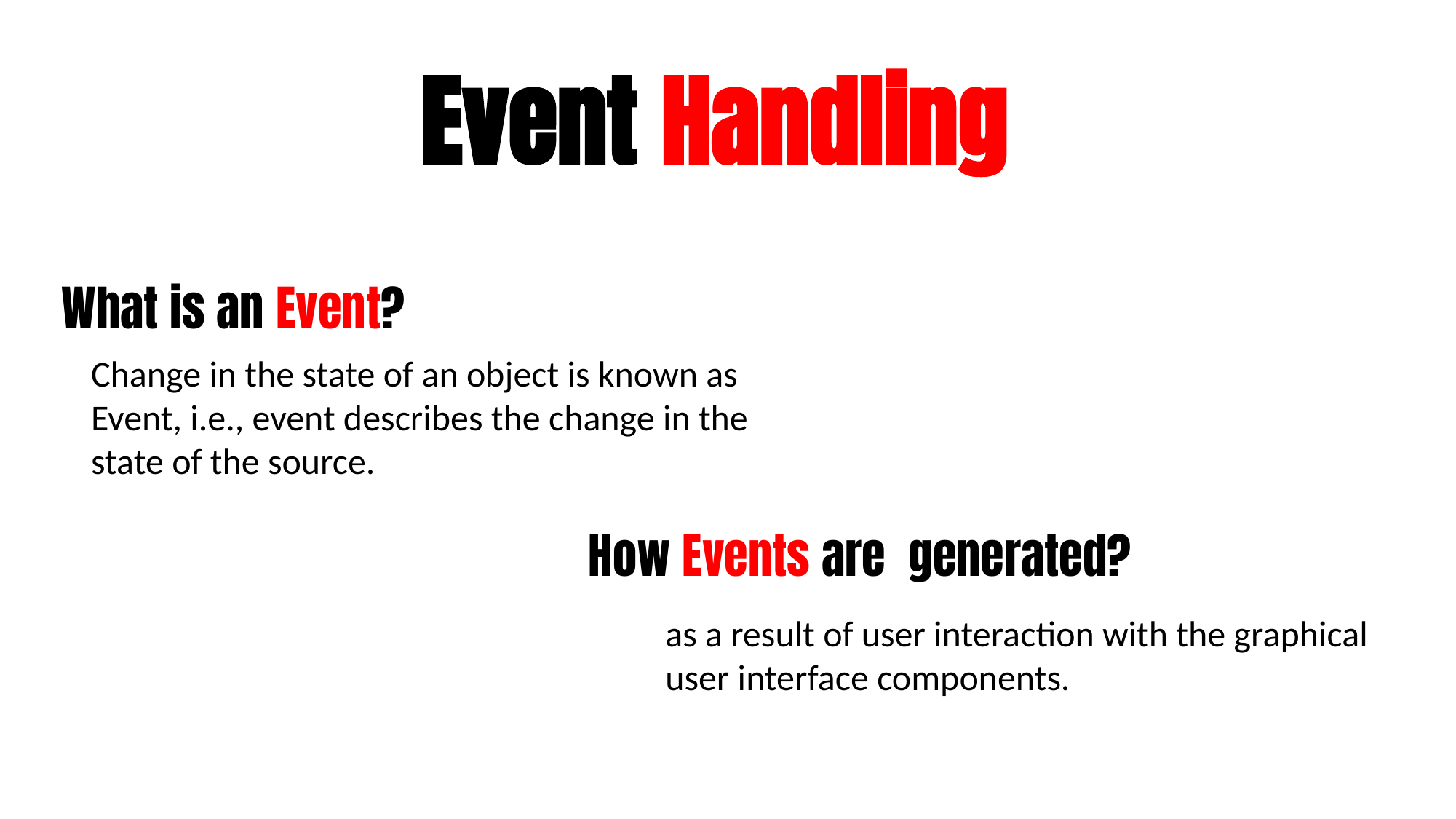

# Event Handling
What is an Event?
Change in the state of an object is known as Event, i.e., event describes the change in the state of the source.
How Events are  generated?

as a result of user interaction with the graphical user interface components.